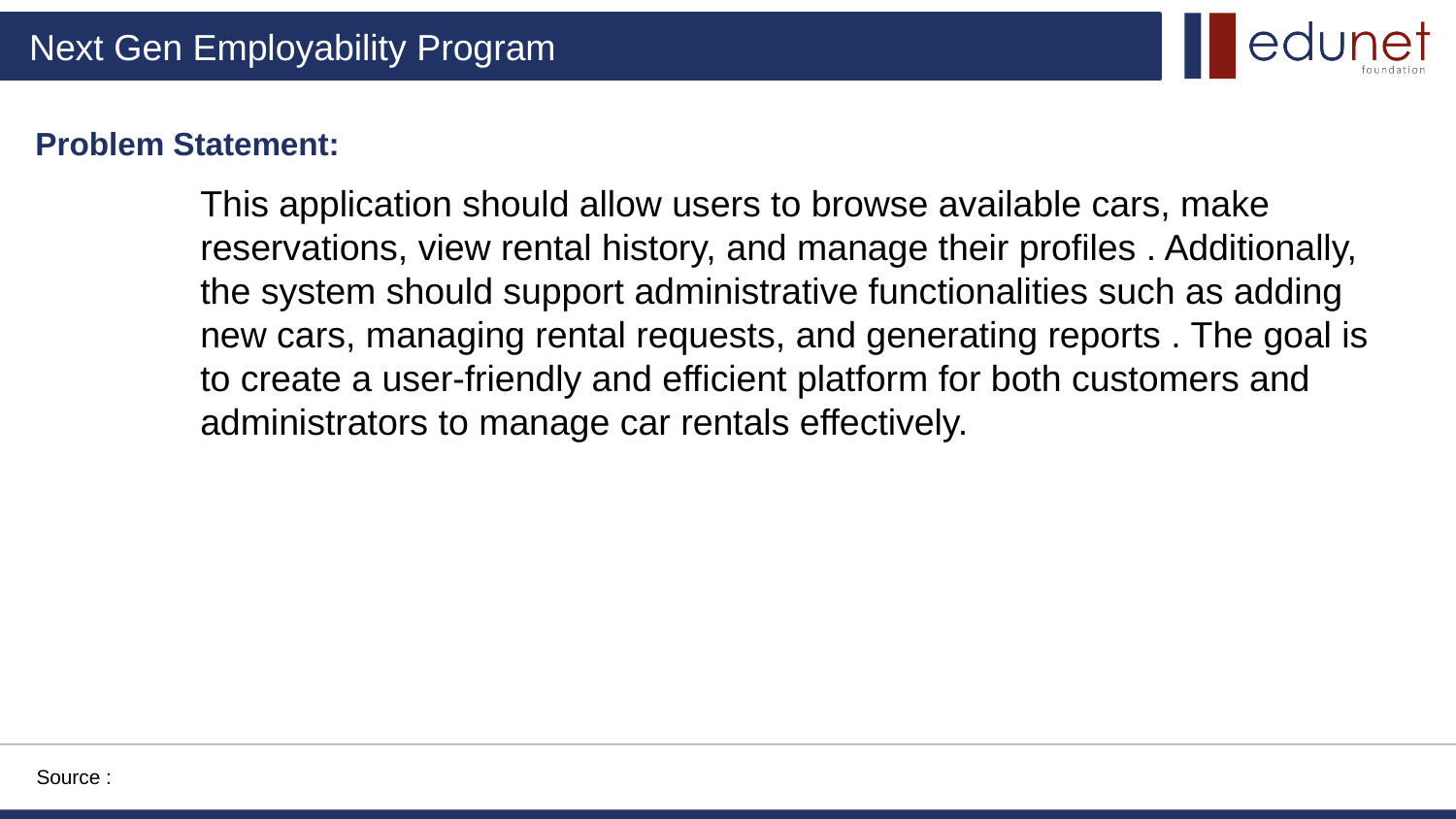

Problem Statement:
This application should allow users to browse available cars, make reservations, view rental history, and manage their profiles . Additionally, the system should support administrative functionalities such as adding new cars, managing rental requests, and generating reports . The goal is to create a user-friendly and efficient platform for both customers and administrators to manage car rentals effectively.
Source :